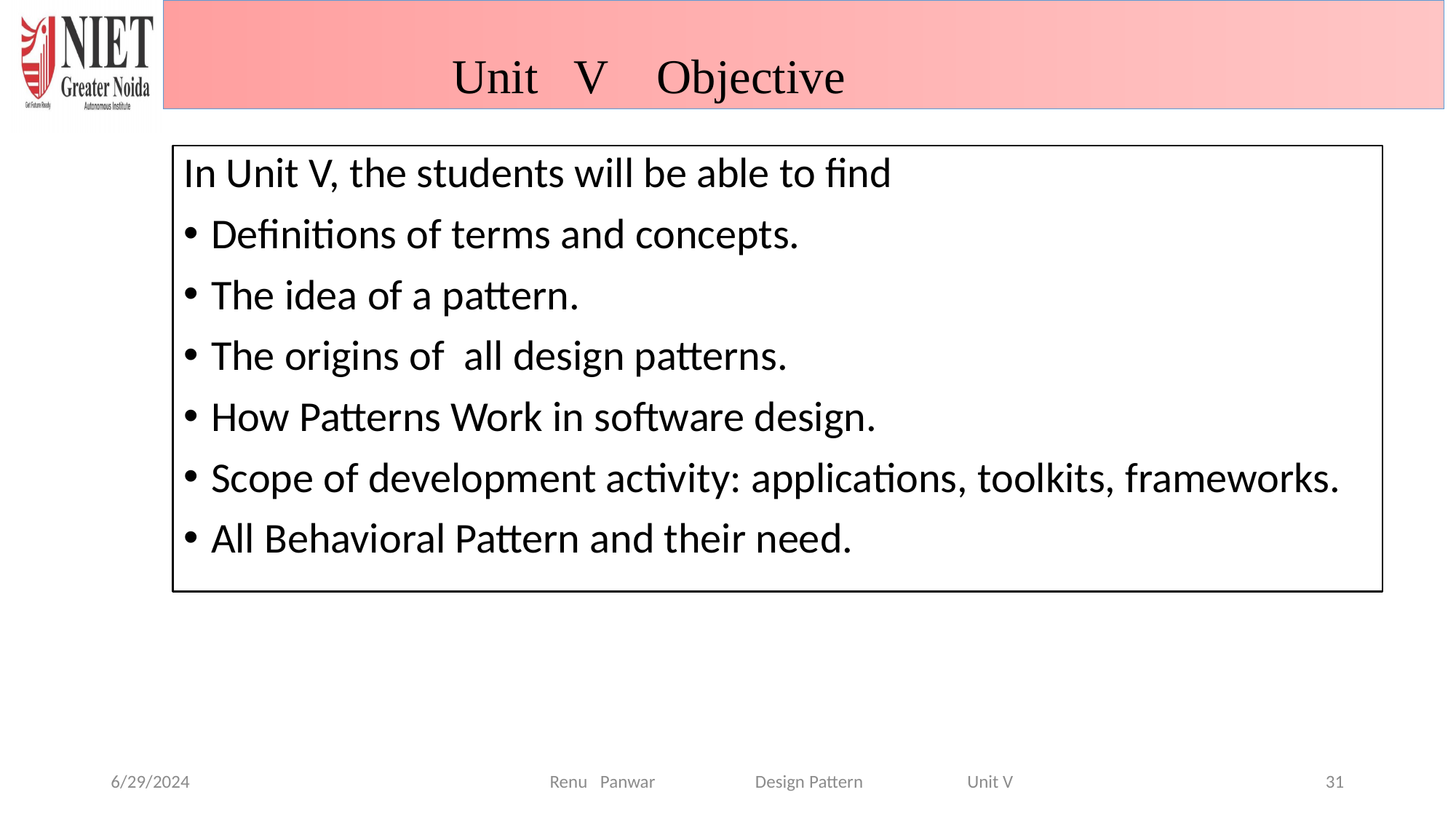

Unit   V    Objective
In Unit V, the students will be able to find
Definitions of terms and concepts.
The idea of a pattern.
The origins of  all design patterns.
How Patterns Work in software design.
Scope of development activity: applications, toolkits, frameworks.
All Behavioral Pattern and their need.

6/29/2024
31
Renu   Panwar                        Design Pattern                         Unit V